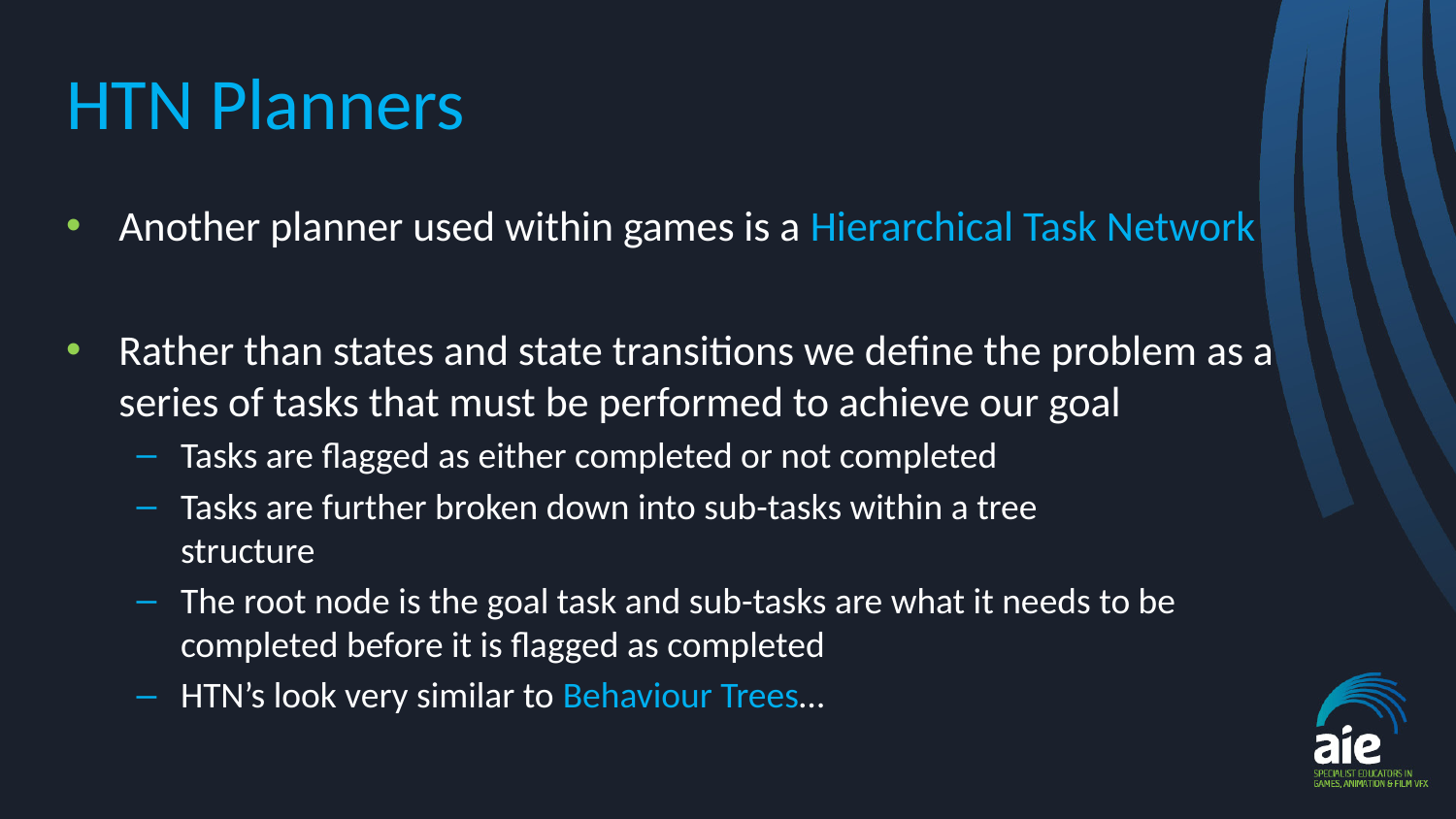

# HTN Planners
Another planner used within games is a Hierarchical Task Network

Rather than states and state transitions we define the problem as a series of tasks that must be performed to achieve our goal
Tasks are flagged as either completed or not completed
Tasks are further broken down into sub-tasks within a tree
structure
The root node is the goal task and sub-tasks are what it needs to be completed before it is flagged as completed
HTN’s look very similar to Behaviour Trees…